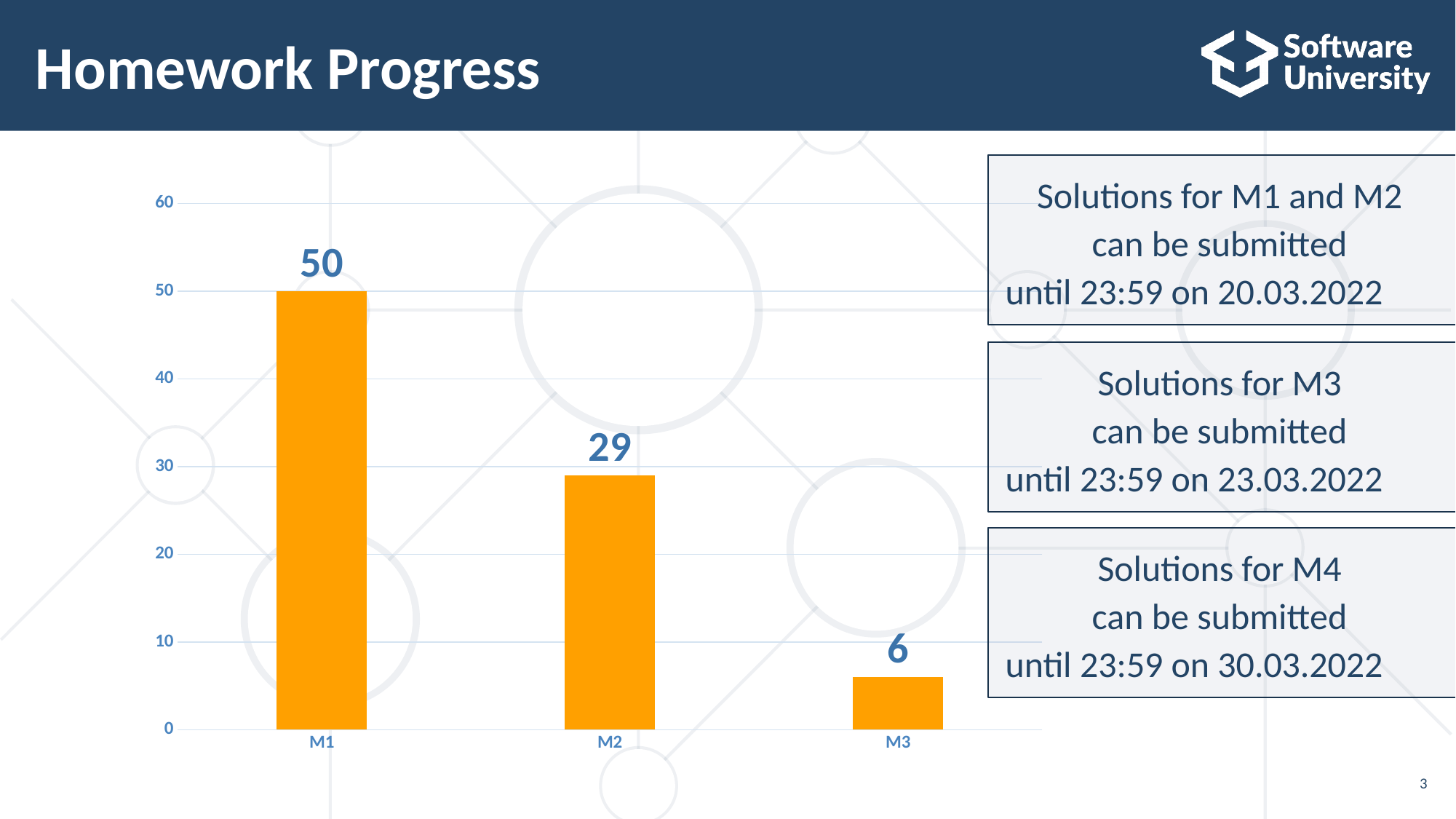

# Homework Progress
Solutions for M1 and M2
can be submitted
until 23:59 on 20.03.2022

### Chart

| Category | Submitted |
|---|---|
| M1 | 50.0 |
| M2 | 29.0 |
| M3 | 6.0 |
Solutions for M3
can be submitted
until 23:59 on 23.03.2022
Solutions for M4
can be submitted
until 23:59 on 30.03.2022
3